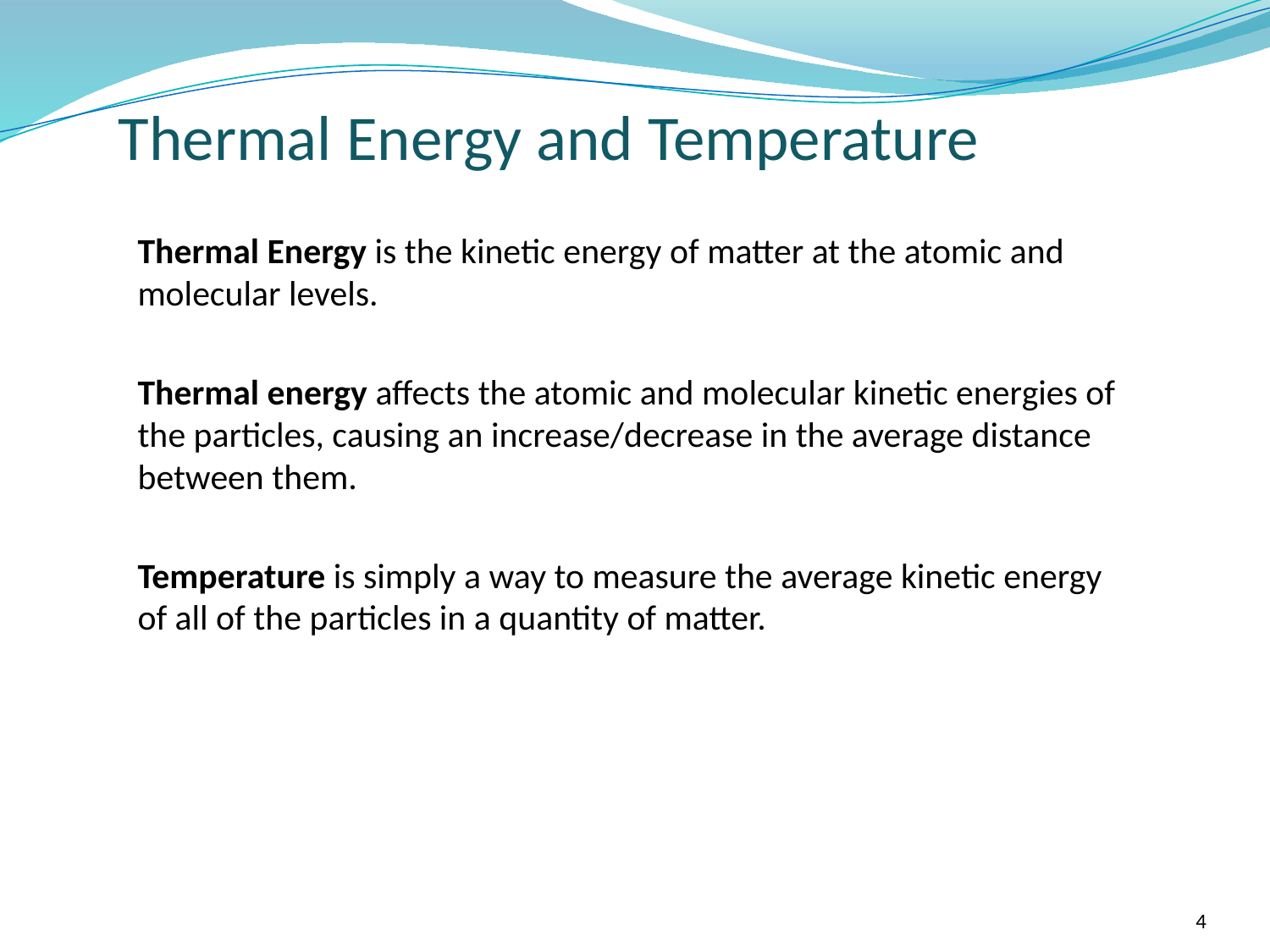

Thermal Energy and Temperature
Thermal Energy is the kinetic energy of matter at the atomic and molecular levels.

Thermal energy affects the atomic and molecular kinetic energies of the particles, causing an increase/decrease in the average distance between them.

Temperature is simply a way to measure the average kinetic energy of all of the particles in a quantity of matter.

4